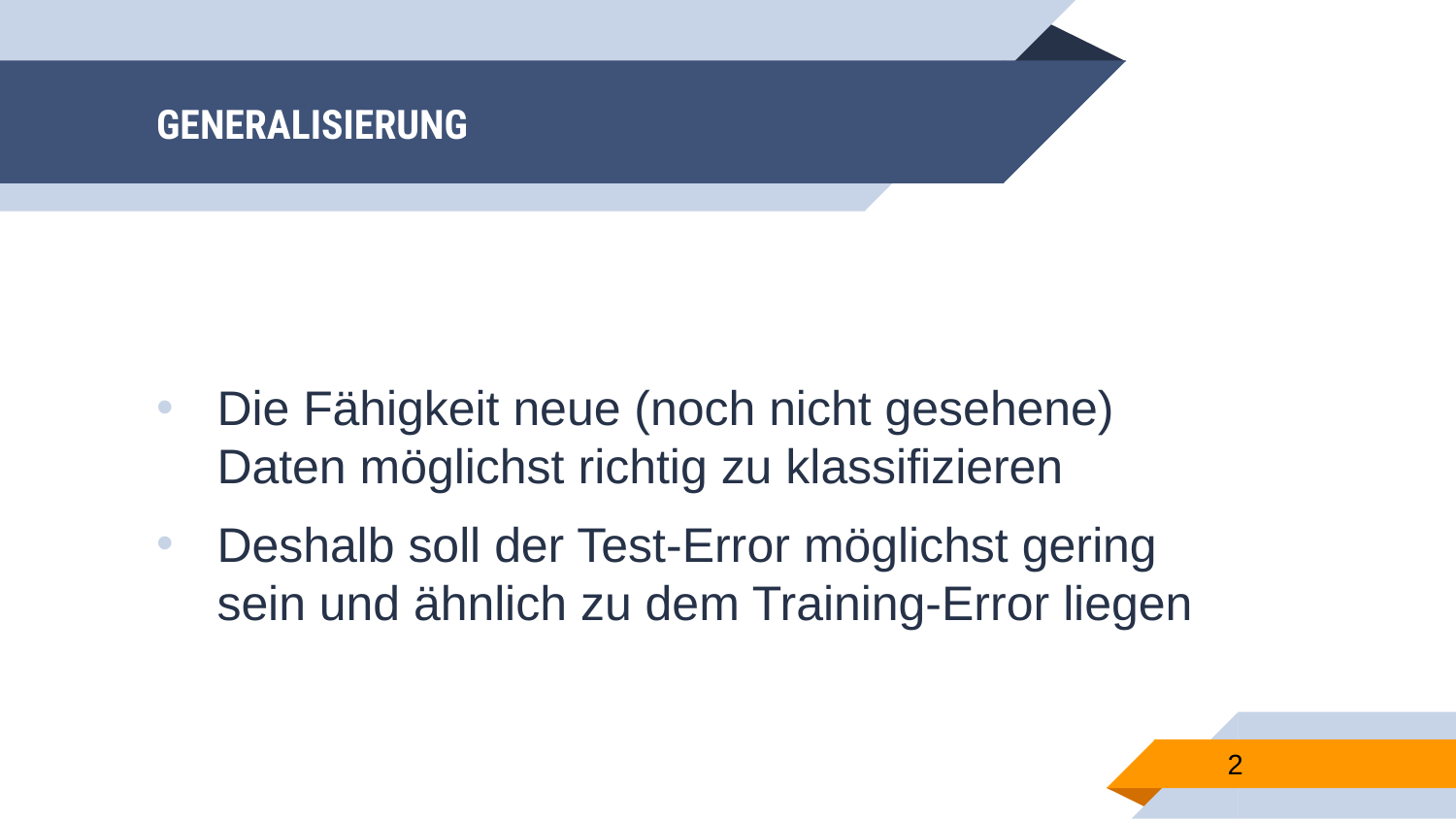

# GENERALISIERUNG
Die Fähigkeit neue (noch nicht gesehene) Daten möglichst richtig zu klassifizieren
Deshalb soll der Test-Error möglichst gering sein und ähnlich zu dem Training-Error liegen
2